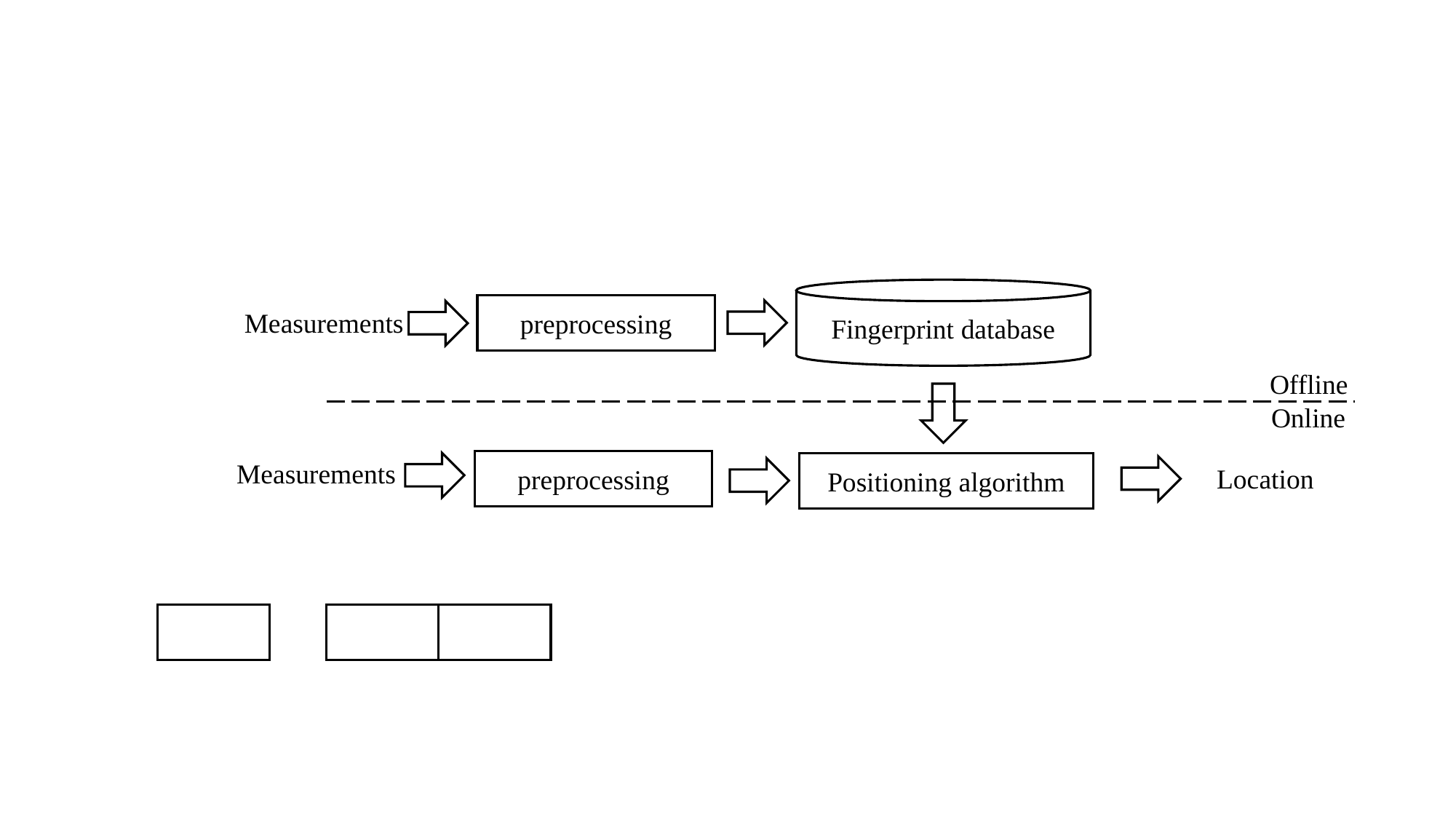

Fingerprint database
preprocessing
Measurements

Offline

Online
Measurements
preprocessing

Positioning algorithm

Location

position